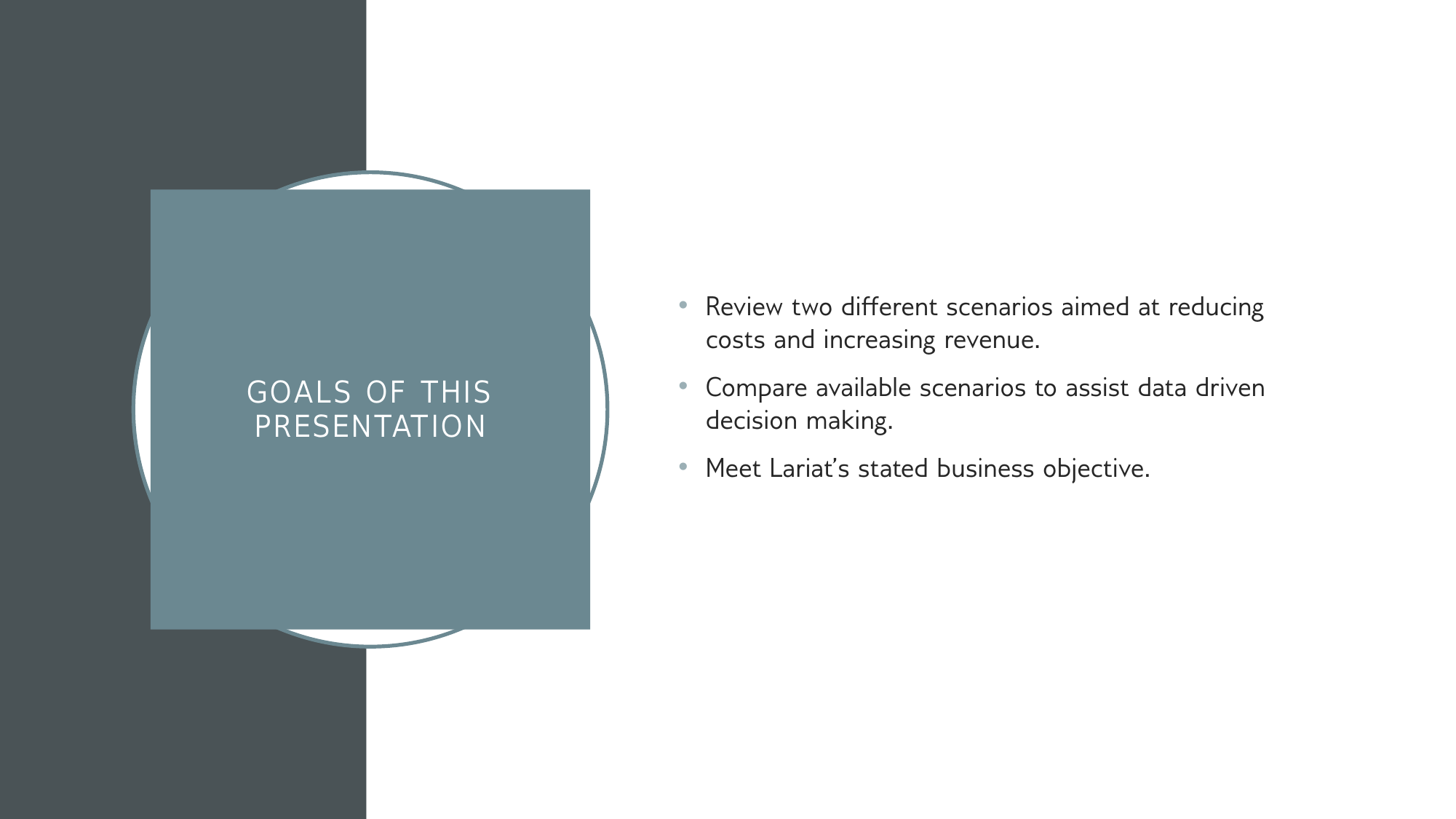

Review two different scenarios aimed at reducing costs and increasing revenue.
Compare available scenarios to assist data driven decision making.
Meet Lariat’s stated business objective.

# Goals of this presentation